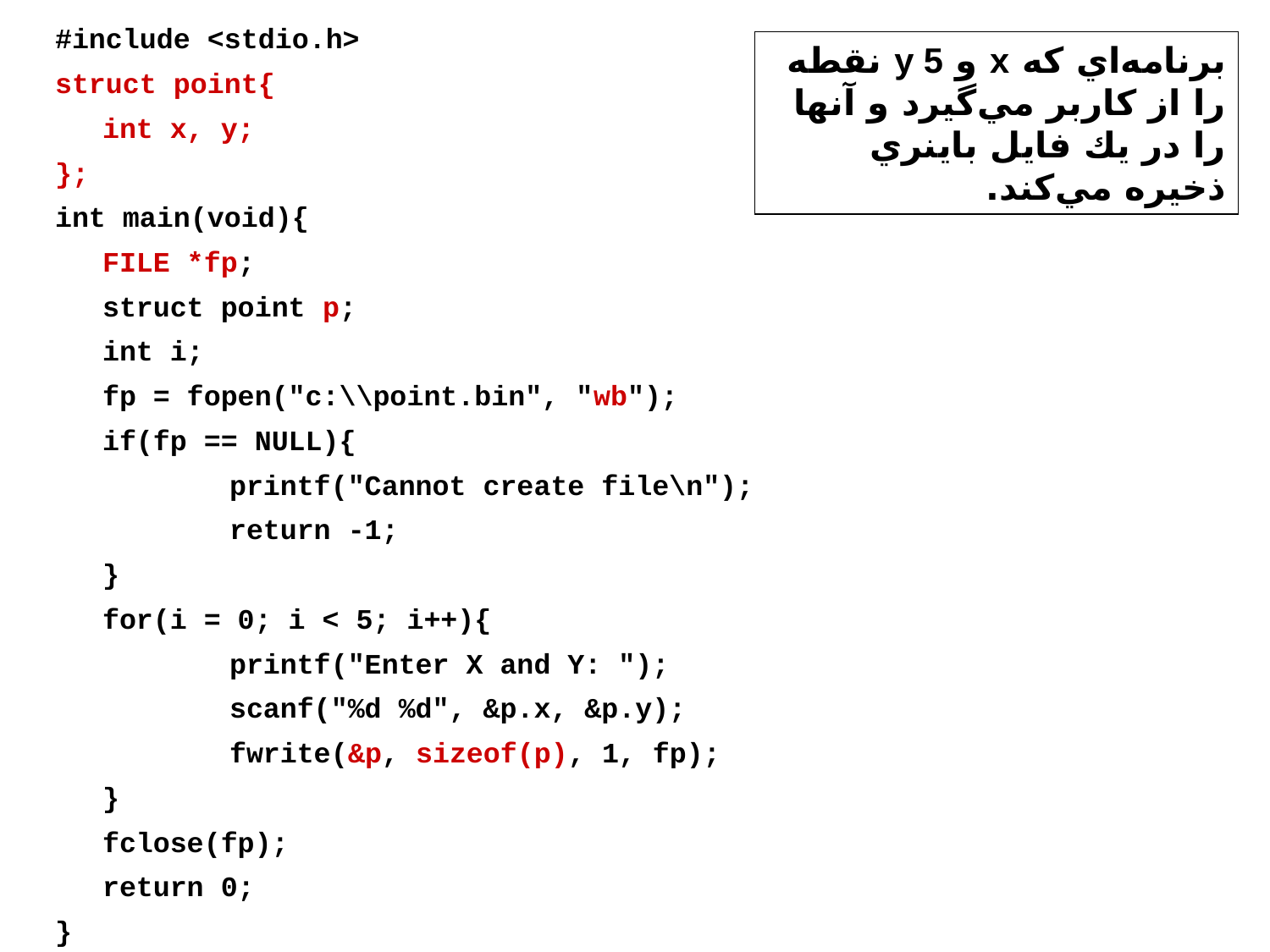

#include <stdio.h>
struct point{
	int x, y;
};
int main(void){
	FILE *fp;
	struct point p;
	int i;
	fp = fopen("c:\\point.bin", "wb");
	if(fp == NULL){
		printf("Cannot create file\n");
		return -1;
	}
	for(i = 0; i < 5; i++){
		printf("Enter X and Y: ");
		scanf("%d %d", &p.x, &p.y);
		fwrite(&p, sizeof(p), 1, fp);
	}
	fclose(fp);
	return 0;
}

برنامه‌اي كه x و y 5 نقطه را از كاربر مي‌گيرد و آنها را در يك فايل باينري ذخيره مي‌كند.
49